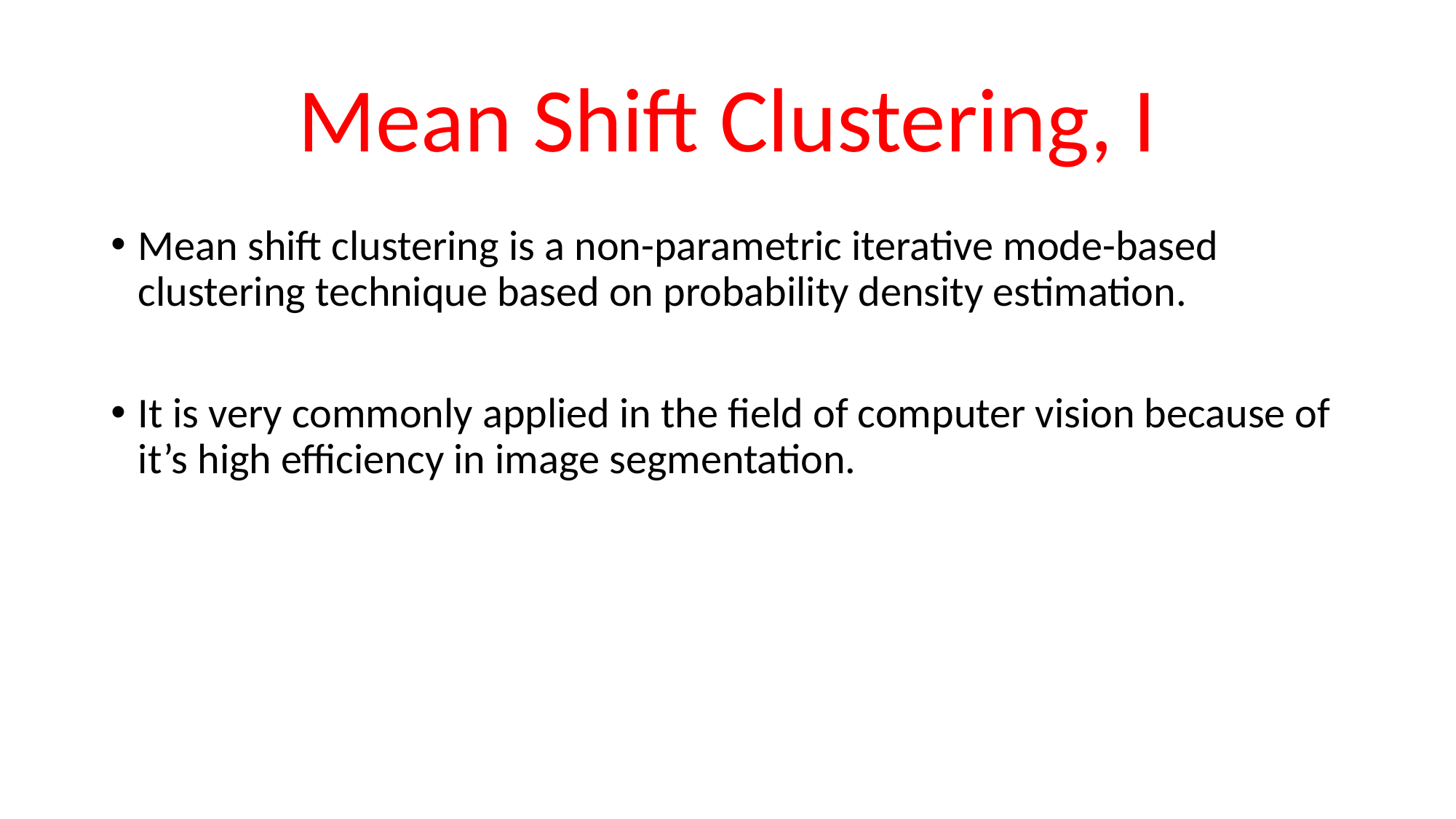

# Mean Shift Clustering, I
Mean shift clustering is a non-parametric iterative mode-based clustering technique based on probability density estimation.

It is very commonly applied in the field of computer vision because of it’s high efficiency in image segmentation.